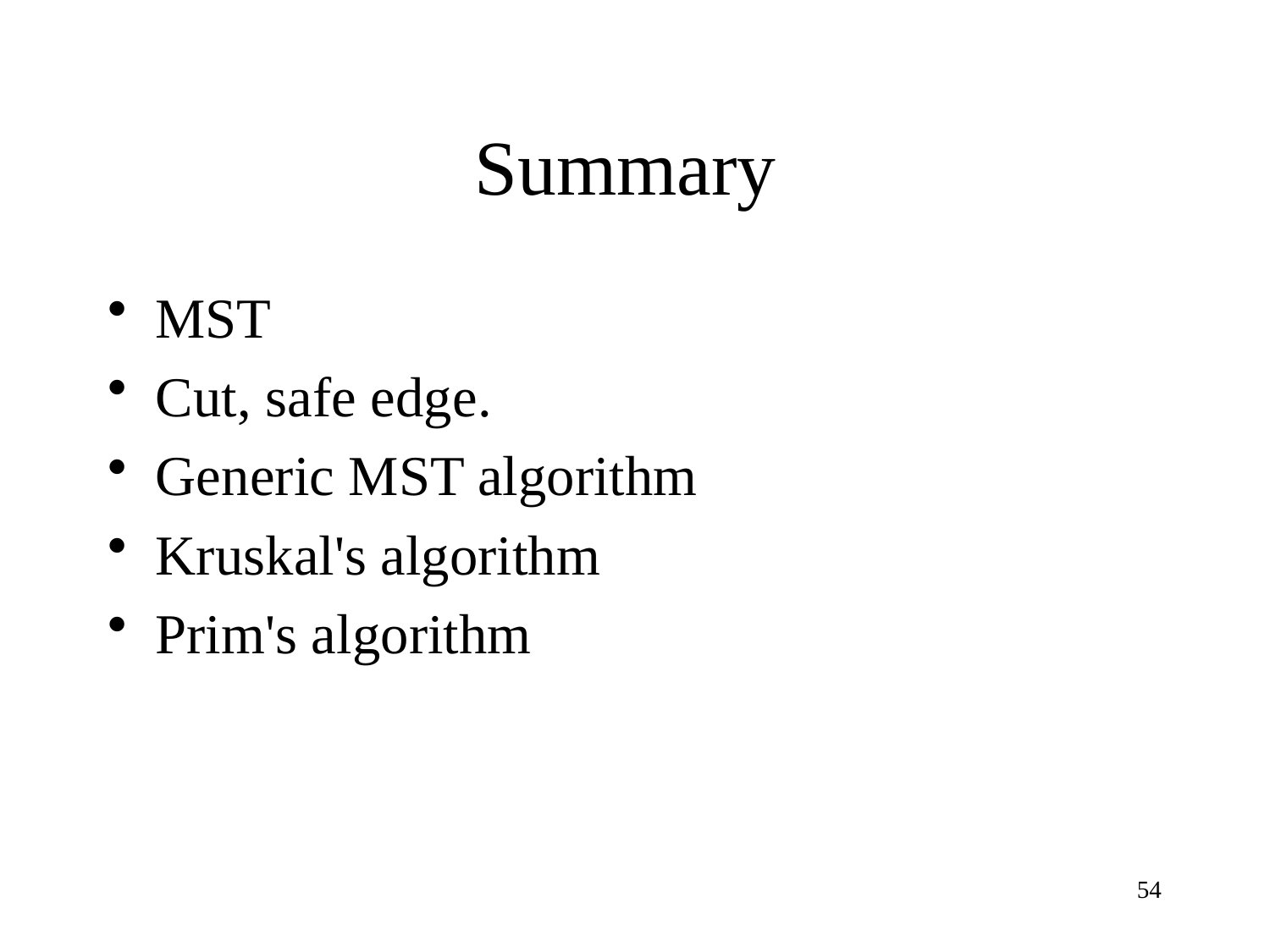

# Summary
MST
Cut, safe edge.
Generic MST algorithm
Kruskal's algorithm
Prim's algorithm

54